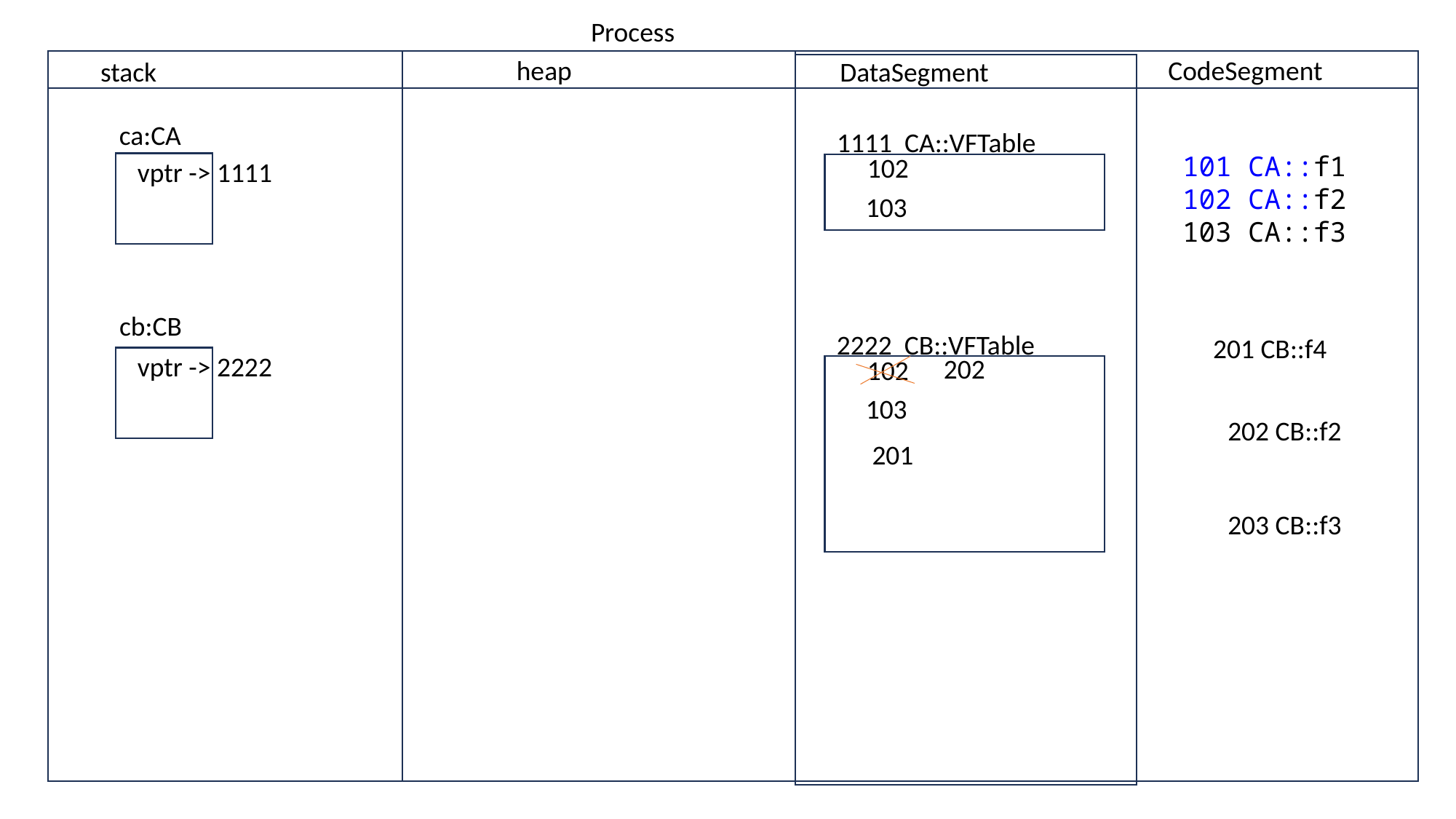

Process
heap
CodeSegment
stack
DataSegment

ca:CA
1111  CA::VFTable
101 CA::f1
102 CA::f2
103 CA::f3
102
vptr -> 1111

103
cb:CB
2222  CB::VFTable
201 CB::f4
vptr -> 2222
202
102

103
202 CB::f2
201
203 CB::f3